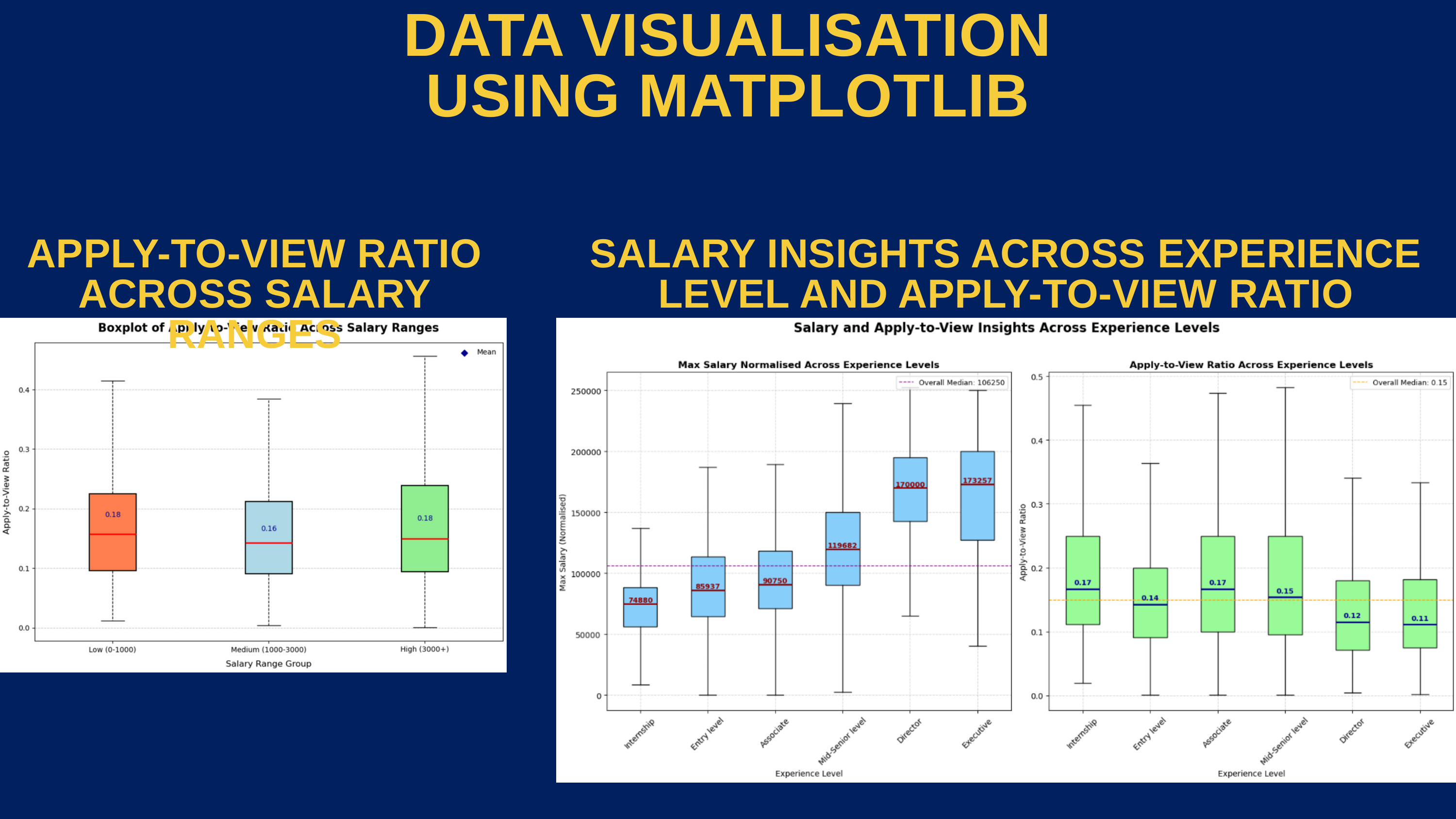

DATA VISUALISATION USING MATPLOTLIB
APPLY-TO-VIEW RATIO ACROSS SALARY RANGES
SALARY INSIGHTS ACROSS EXPERIENCE LEVEL AND APPLY-TO-VIEW RATIO